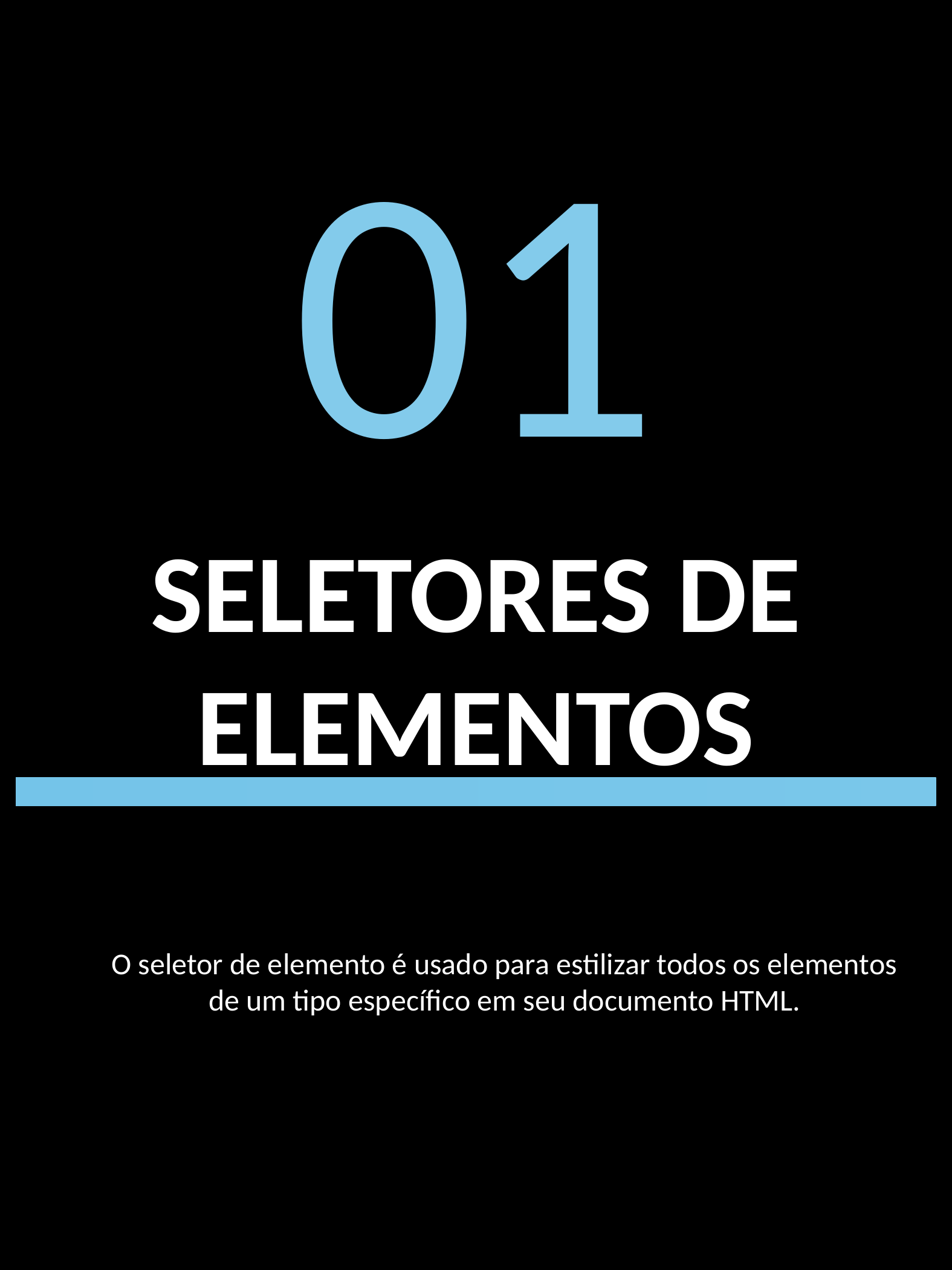

01

SELETORES DE ELEMENTOS

O seletor de elemento é usado para estilizar todos os elementos de um tipo específico em seu documento HTML.
Use a Força com CSS
3